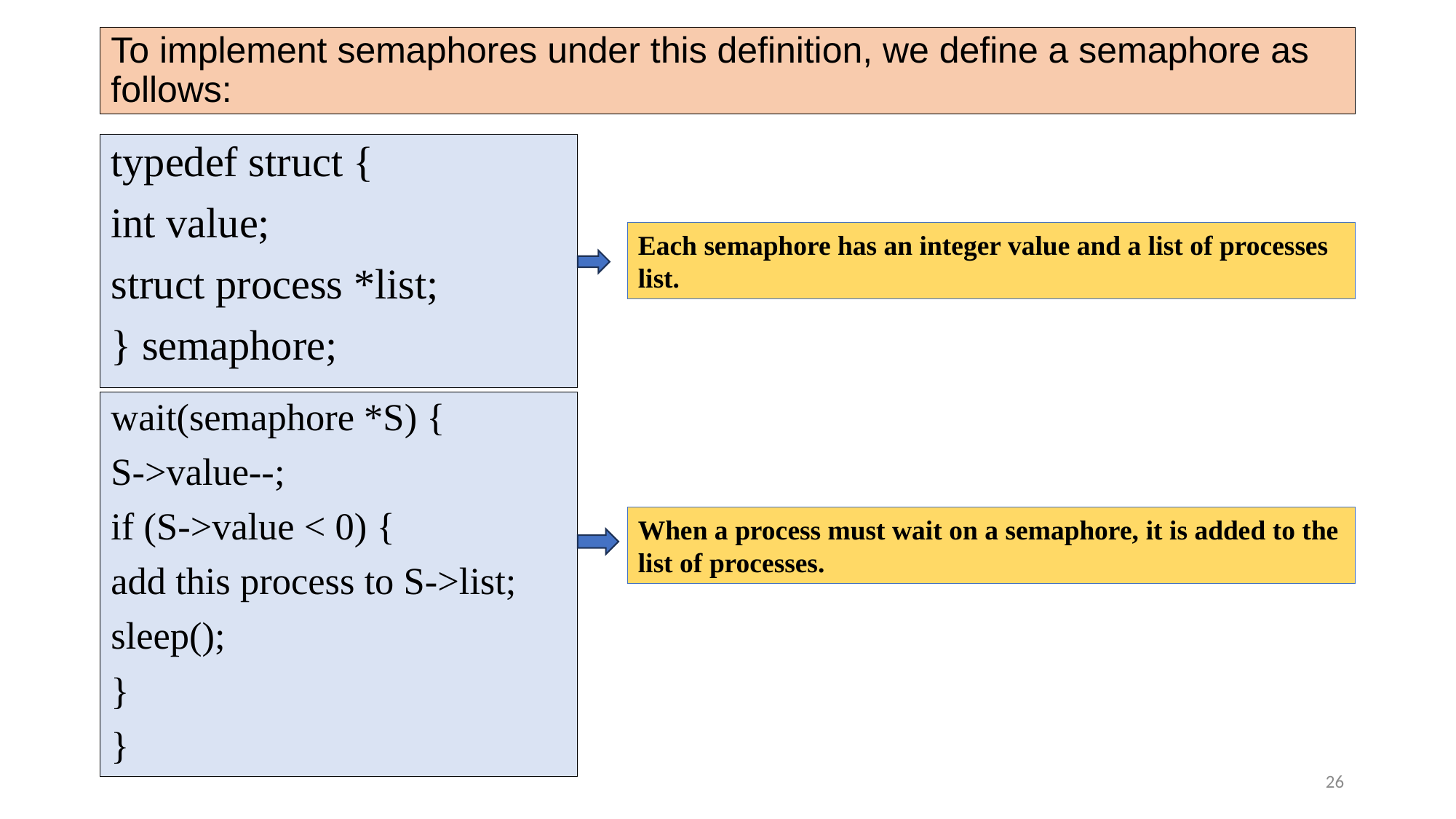

# To implement semaphores under this definition, we define a semaphore as follows:
typedef struct {
int value;
struct process *list;
} semaphore;
Each semaphore has an integer value and a list of processes list.

wait(semaphore *S) {
S->value--;
if (S->value < 0) {
add this process to S->list;
sleep();
}
}
When a process must wait on a semaphore, it is added to the list of processes.

26